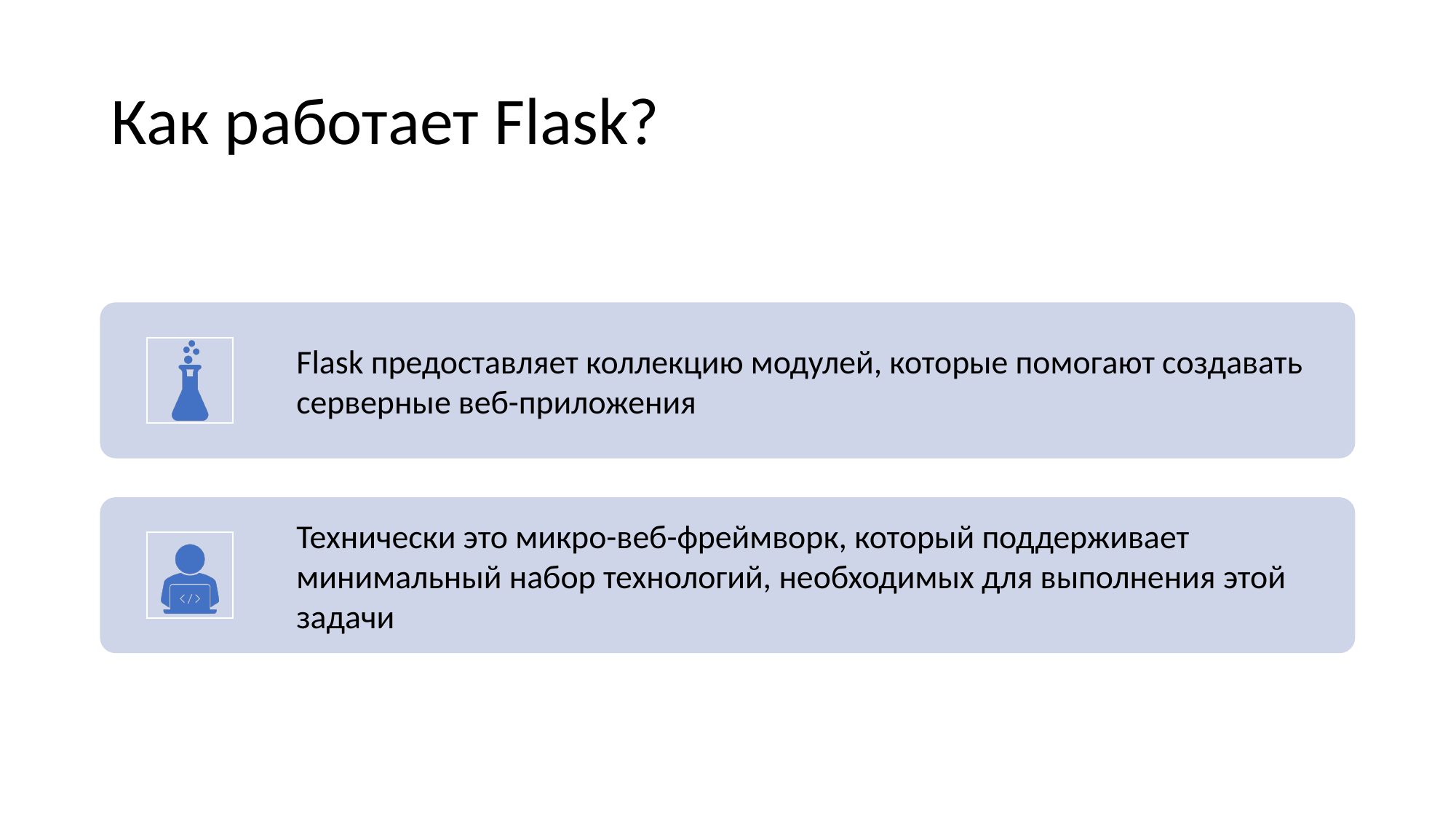

# Как работает Flask?
Flask предоставляет коллекцию модулей, которые помогают создавать серверные веб-приложения
Технически это микро-веб-фреймворк, который поддерживает минимальный набор технологий, необходимых для выполнения этой задачи